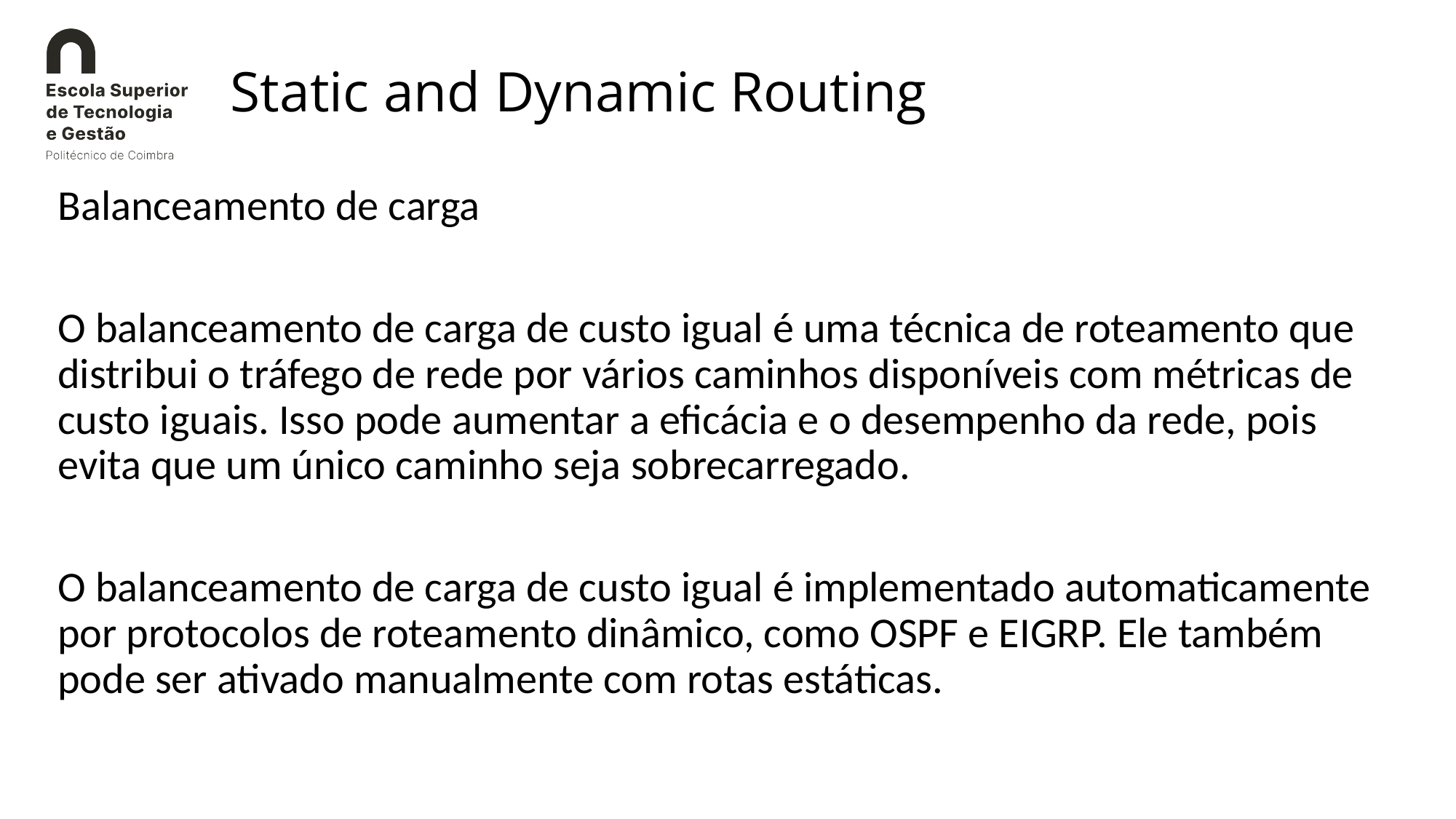

# Static and Dynamic Routing
Balanceamento de carga

O balanceamento de carga de custo igual é uma técnica de roteamento que distribui o tráfego de rede por vários caminhos disponíveis com métricas de custo iguais. Isso pode aumentar a eficácia e o desempenho da rede, pois evita que um único caminho seja sobrecarregado.

O balanceamento de carga de custo igual é implementado automaticamente por protocolos de roteamento dinâmico, como OSPF e EIGRP. Ele também pode ser ativado manualmente com rotas estáticas.